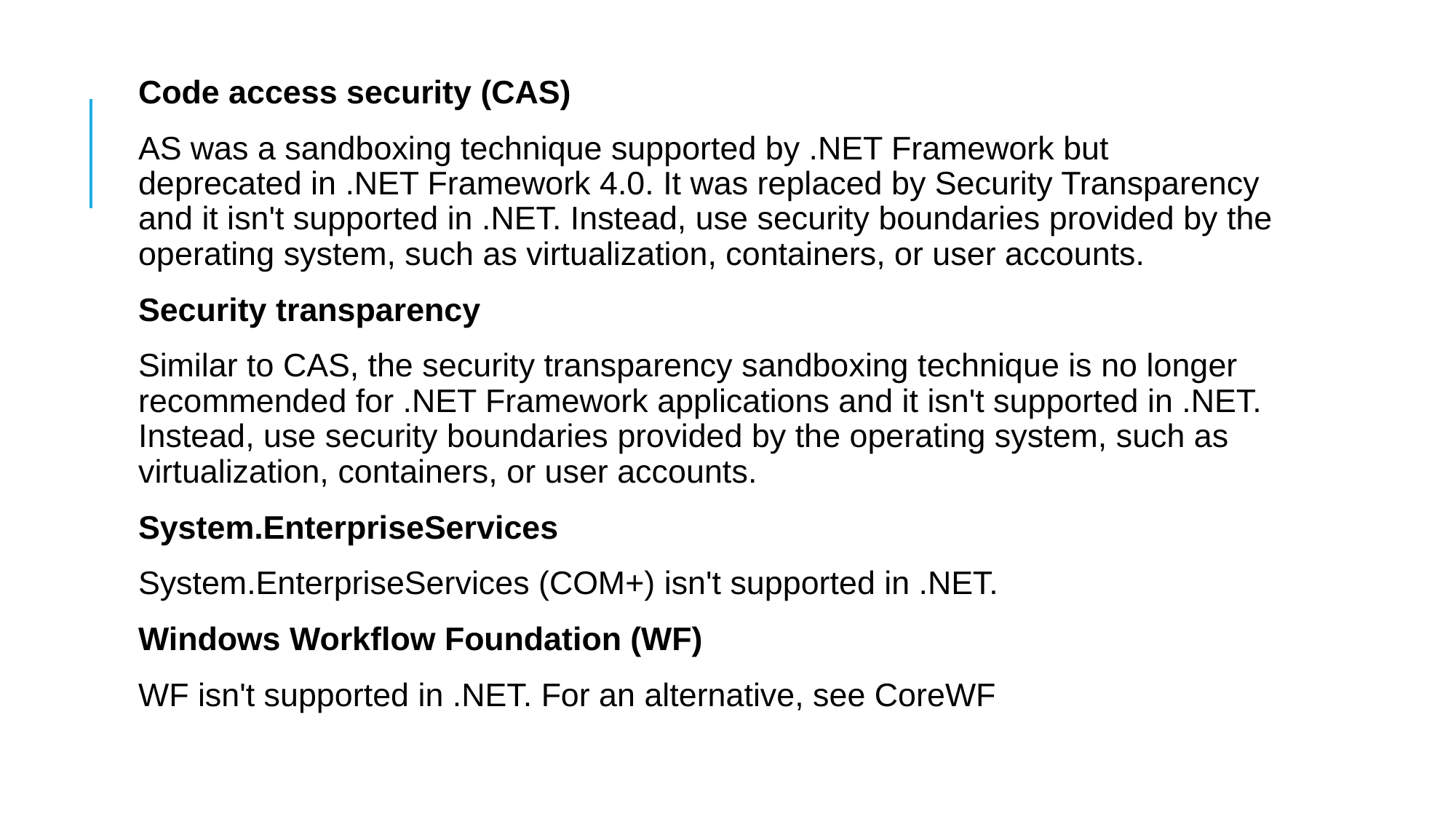

#
Code access security (CAS)
AS was a sandboxing technique supported by .NET Framework but deprecated in .NET Framework 4.0. It was replaced by Security Transparency and it isn't supported in .NET. Instead, use security boundaries provided by the operating system, such as virtualization, containers, or user accounts.
Security transparency
Similar to CAS, the security transparency sandboxing technique is no longer recommended for .NET Framework applications and it isn't supported in .NET. Instead, use security boundaries provided by the operating system, such as virtualization, containers, or user accounts.
System.EnterpriseServices
System.EnterpriseServices (COM+) isn't supported in .NET.
Windows Workflow Foundation (WF)
WF isn't supported in .NET. For an alternative, see CoreWF